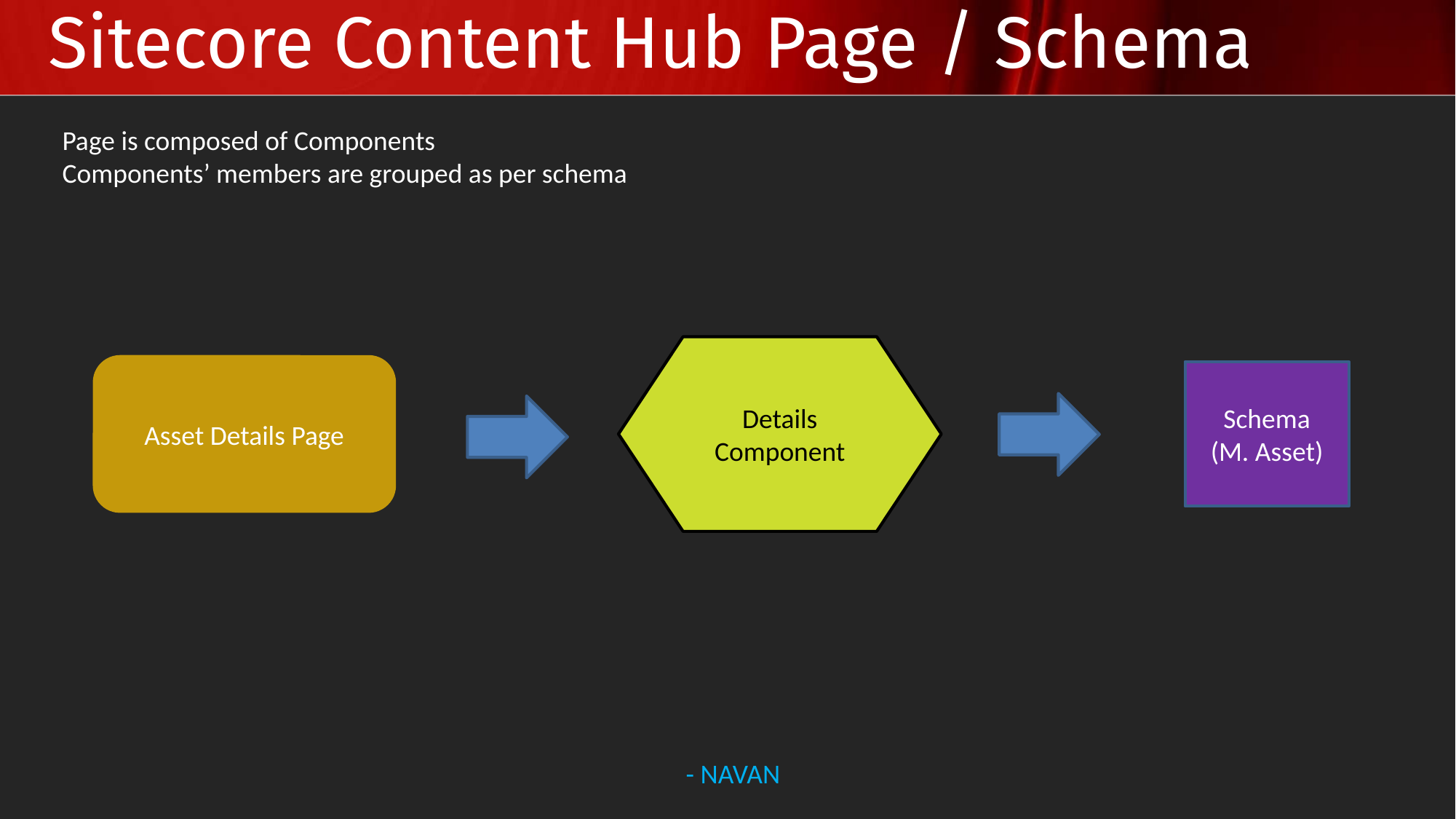

# Sitecore Content Hub Page / Schema
Page is composed of Components
Components’ members are grouped as per schema
Details Component
Asset Details Page
Schema
(M. Asset)

- NAVAN